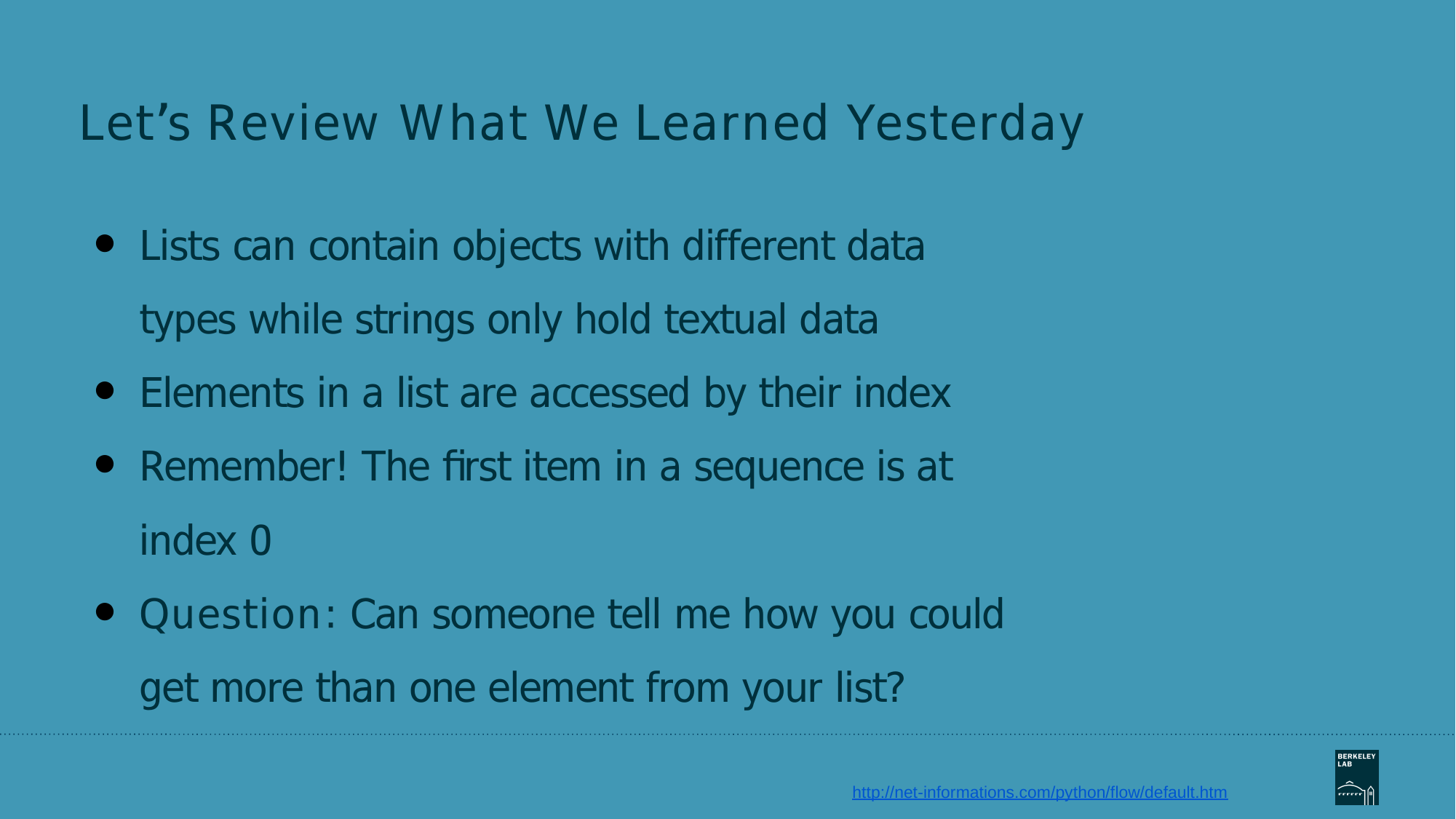

# Let’s Review What We Learned Yesterday
Lists can contain objects with different data types while strings only hold textual data
Elements in a list are accessed by their index
Remember! The first item in a sequence is at index 0
Question: Can someone tell me how you could get more than one element from your list?
http://net-informations.com/python/flow/default.htm
3